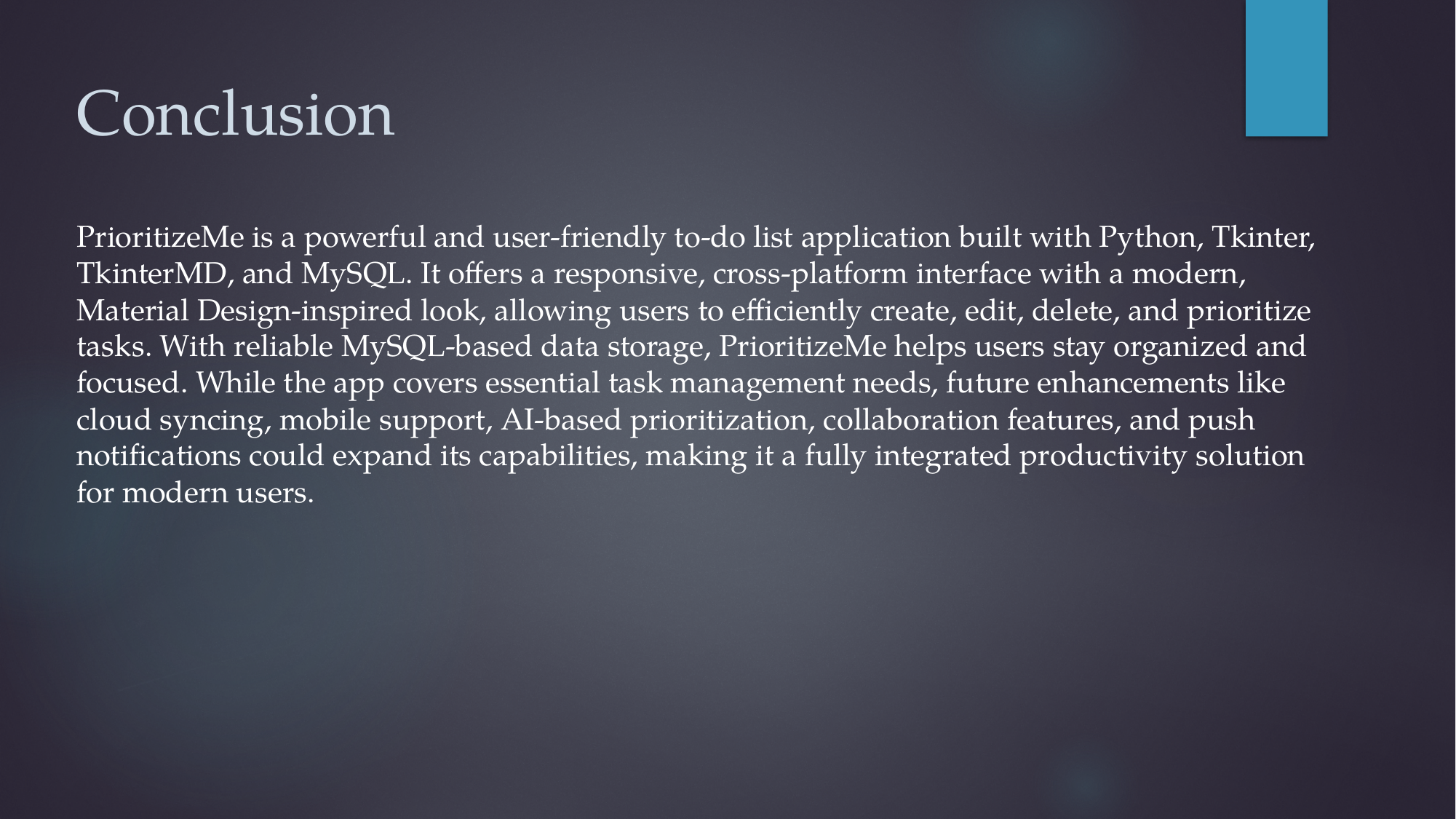

# Conclusion
PrioritizeMe is a powerful and user-friendly to-do list application built with Python, Tkinter, TkinterMD, and MySQL. It offers a responsive, cross-platform interface with a modern, Material Design-inspired look, allowing users to efficiently create, edit, delete, and prioritize tasks. With reliable MySQL-based data storage, PrioritizeMe helps users stay organized and focused. While the app covers essential task management needs, future enhancements like cloud syncing, mobile support, AI-based prioritization, collaboration features, and push notifications could expand its capabilities, making it a fully integrated productivity solution for modern users.